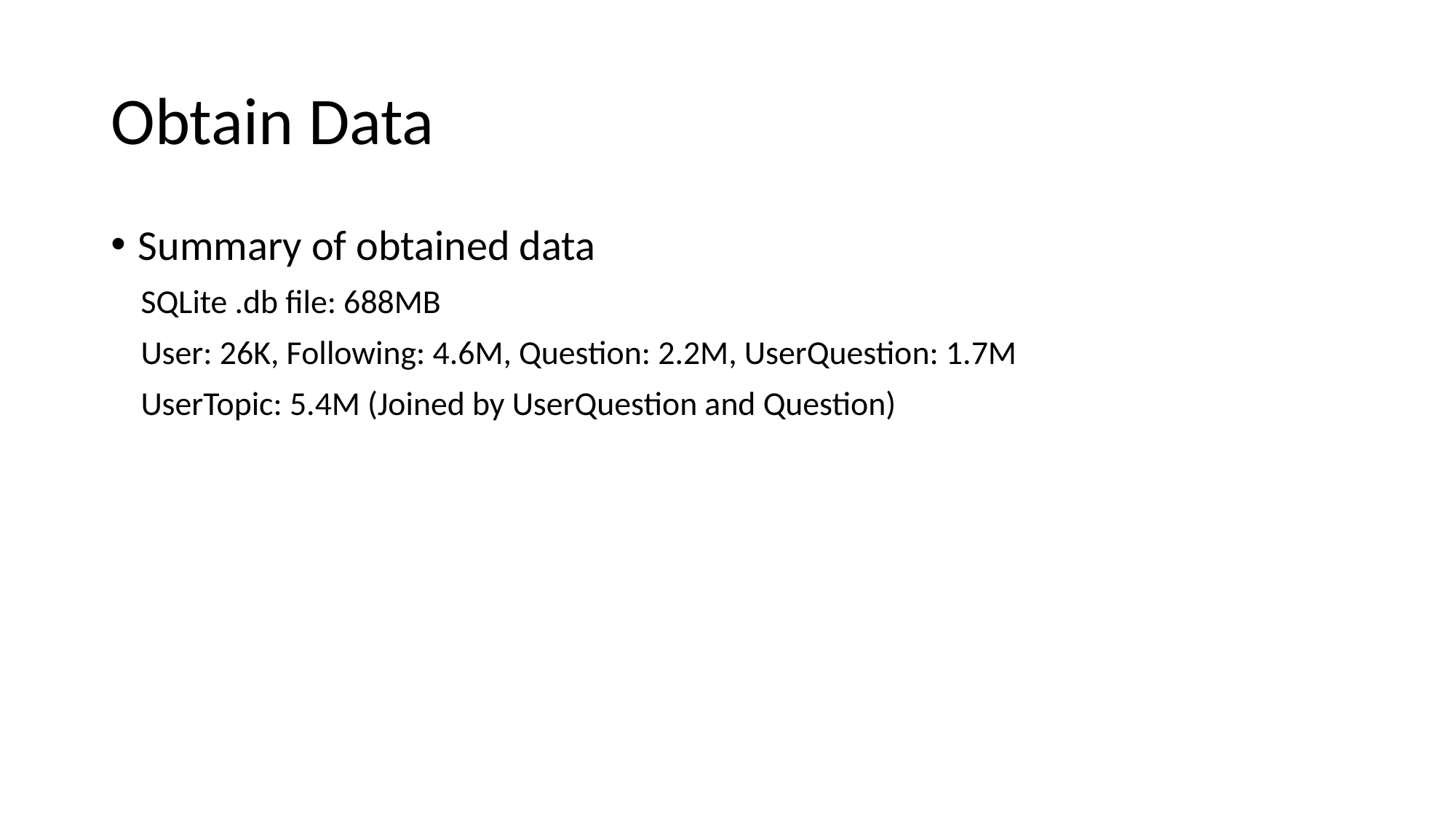

# Obtain Data
Summary of obtained data
    SQLite .db file: 688MB
    User: 26K, Following: 4.6M, Question: 2.2M, UserQuestion: 1.7M
    UserTopic: 5.4M (Joined by UserQuestion and Question)